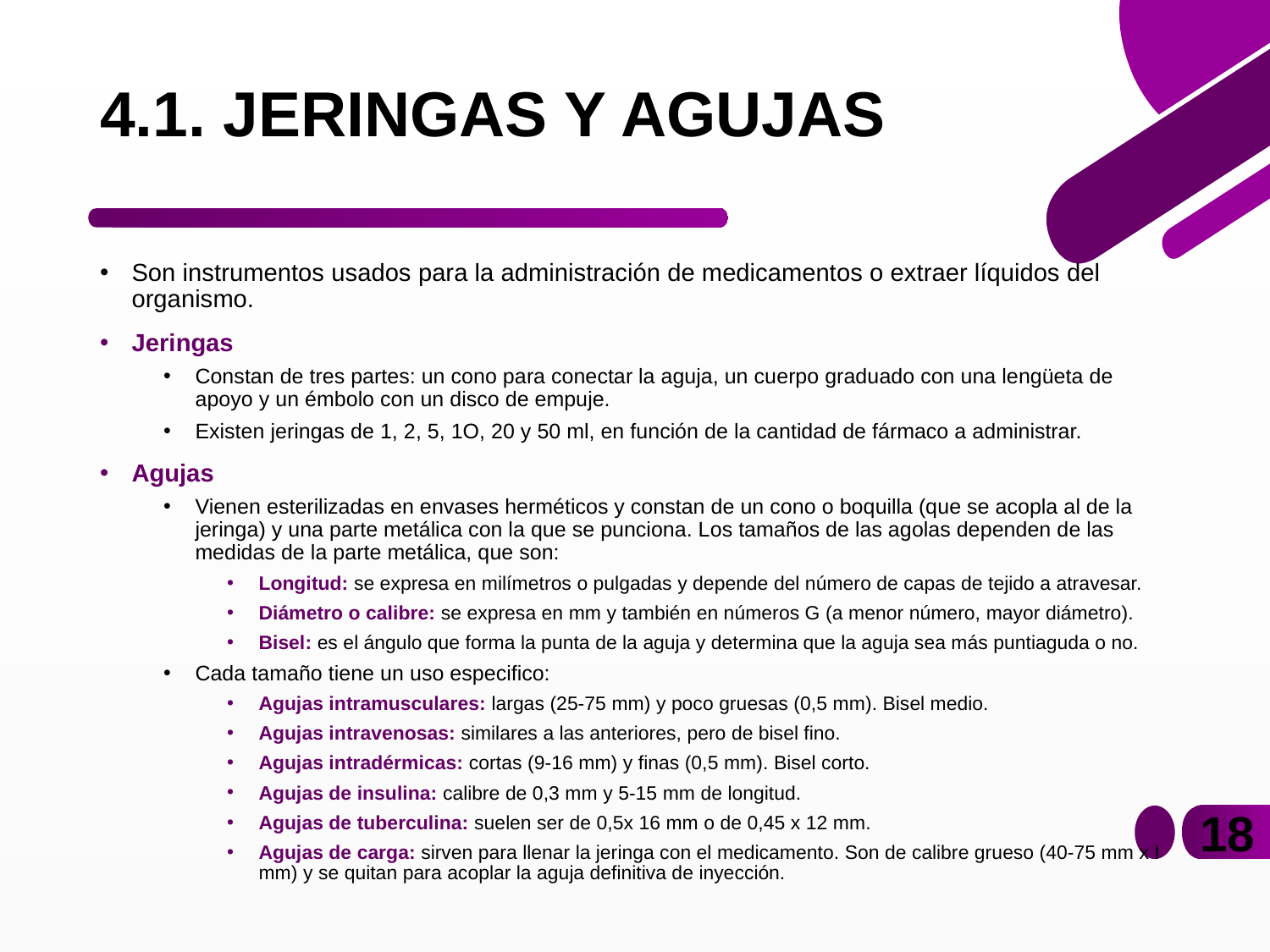

# 4.1. JERINGAS Y AGUJAS
Son instrumentos usados para la administración de medicamentos o extraer líquidos del organismo.
Jeringas
Constan de tres partes: un cono para conectar la aguja, un cuerpo graduado con una lengüeta de apoyo y un émbolo con un disco de empuje.
Existen jeringas de 1, 2, 5, 1O, 20 y 50 ml, en función de la cantidad de fármaco a administrar.
Agujas
Vienen esterilizadas en envases herméticos y constan de un cono o boquilla (que se acopla al de la jeringa) y una parte metálica con la que se punciona. Los tamaños de las agolas dependen de las medidas de la parte metálica, que son:
Longitud: se expresa en milímetros o pulgadas y depende del número de capas de tejido a atravesar.
Diámetro o calibre: se expresa en mm y también en números G (a menor número, mayor diámetro).
Bisel: es el ángulo que forma la punta de la aguja y determina que la aguja sea más puntiaguda o no.
Cada tamaño tiene un uso especifico:
Agujas intramusculares: largas (25-75 mm) y poco gruesas (0,5 mm). Bisel medio.
Agujas intravenosas: similares a las anteriores, pero de bisel fino.
Agujas intradérmicas: cortas (9-16 mm) y finas (0,5 mm). Bisel corto.
Agujas de insulina: calibre de 0,3 mm y 5-15 mm de longitud.
Agujas de tuberculina: suelen ser de 0,5x 16 mm o de 0,45 x 12 mm.
Agujas de carga: sirven para llenar la jeringa con el medicamento. Son de calibre grueso (40-75 mm x I mm) y se quitan para acoplar la aguja definitiva de inyección.
18